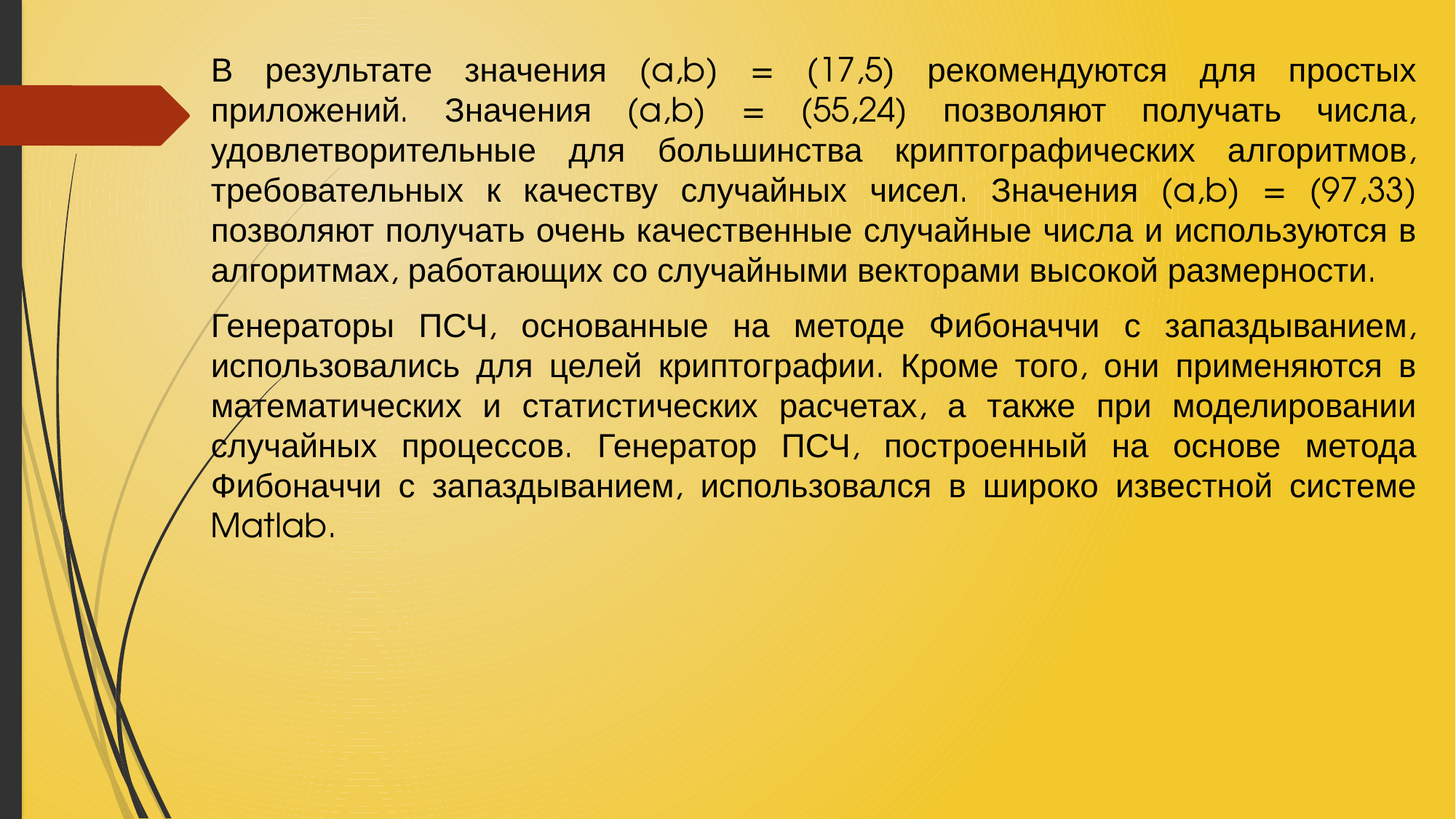

В результате значения (a,b) = (17,5) рекомендуются для простых приложений. Значения (a,b) = (55,24) позволяют получать числа, удовлетворительные для большинства криптографических алгоритмов, требовательных к качеству случайных чисел. Значения (a,b) = (97,33) позволяют получать очень качественные случайные числа и используются в алгоритмах, работающих со случайными векторами высокой размерности.
Генераторы ПСЧ, основанные на методе Фибоначчи с запаздыванием, использовались для целей криптографии. Кроме того, они применяются в математических и статистических расчетах, а также при моделировании случайных процессов. Генератор ПСЧ, построенный на основе метода Фибоначчи с запаздыванием, использовался в широко известной системе Matlab.